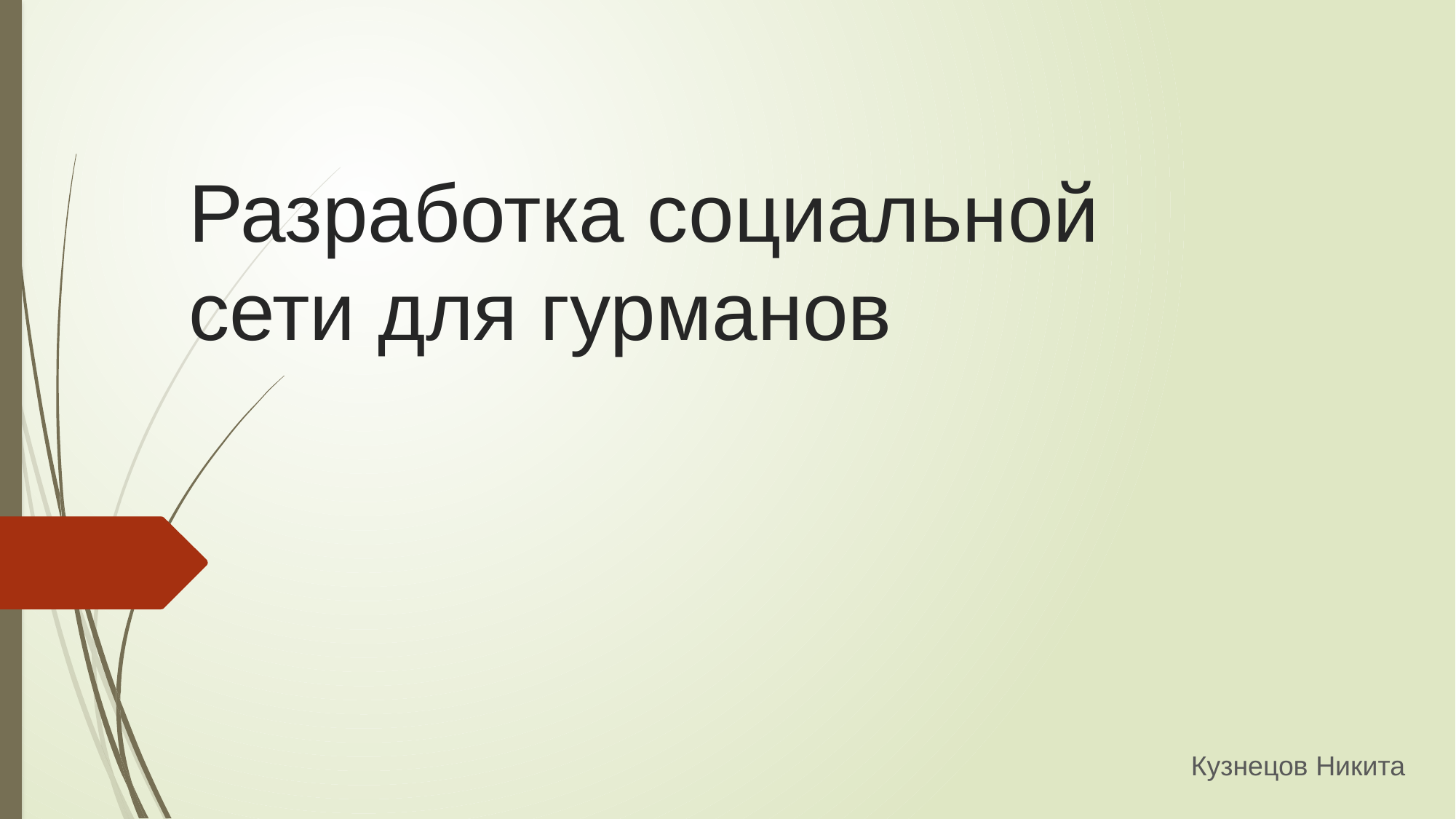

# Разработка социальной сети для гурманов
Кузнецов Никита